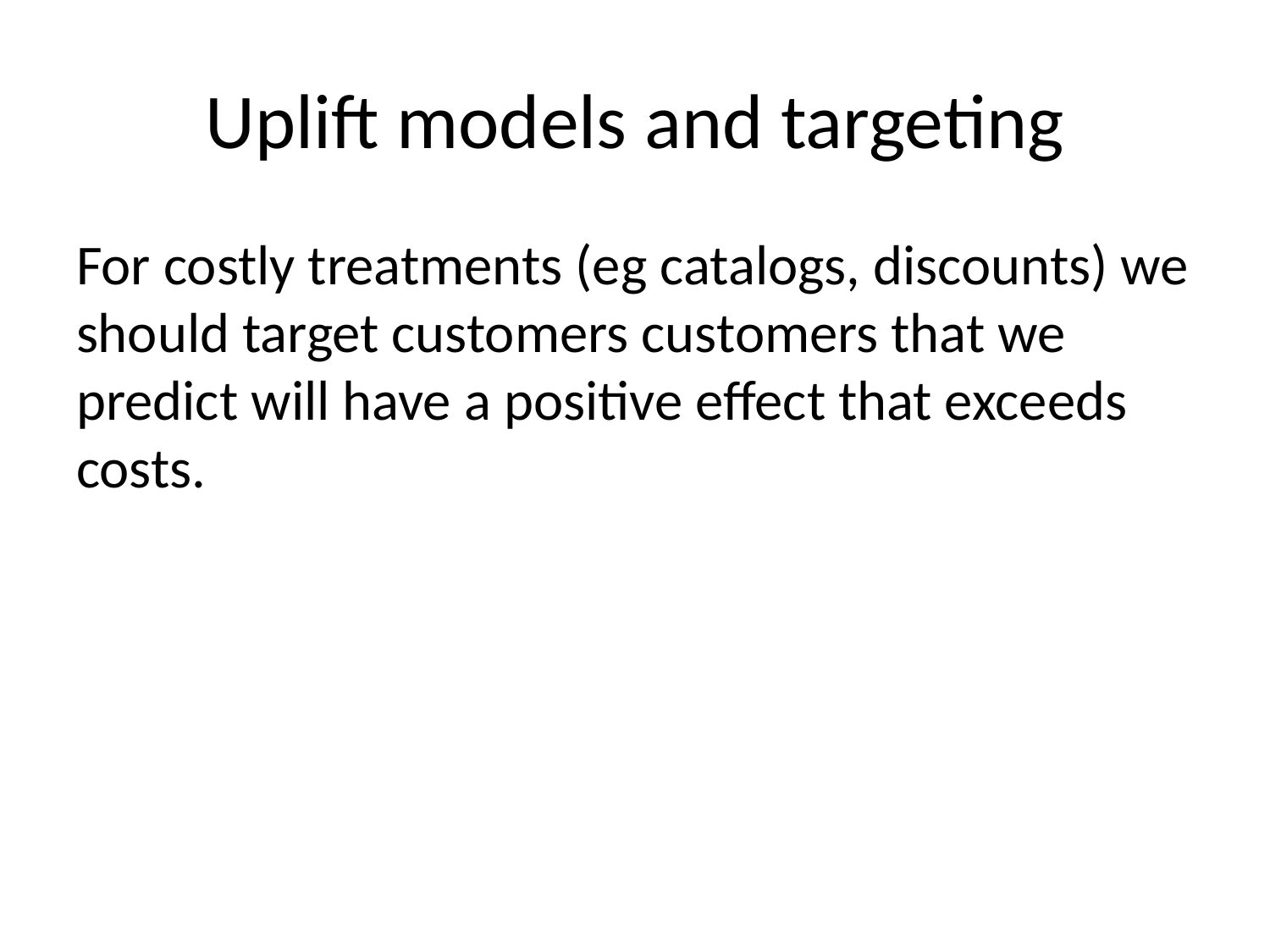

# Uplift models and targeting
For costly treatments (eg catalogs, discounts) we should target customers customers that we predict will have a positive effect that exceeds costs.